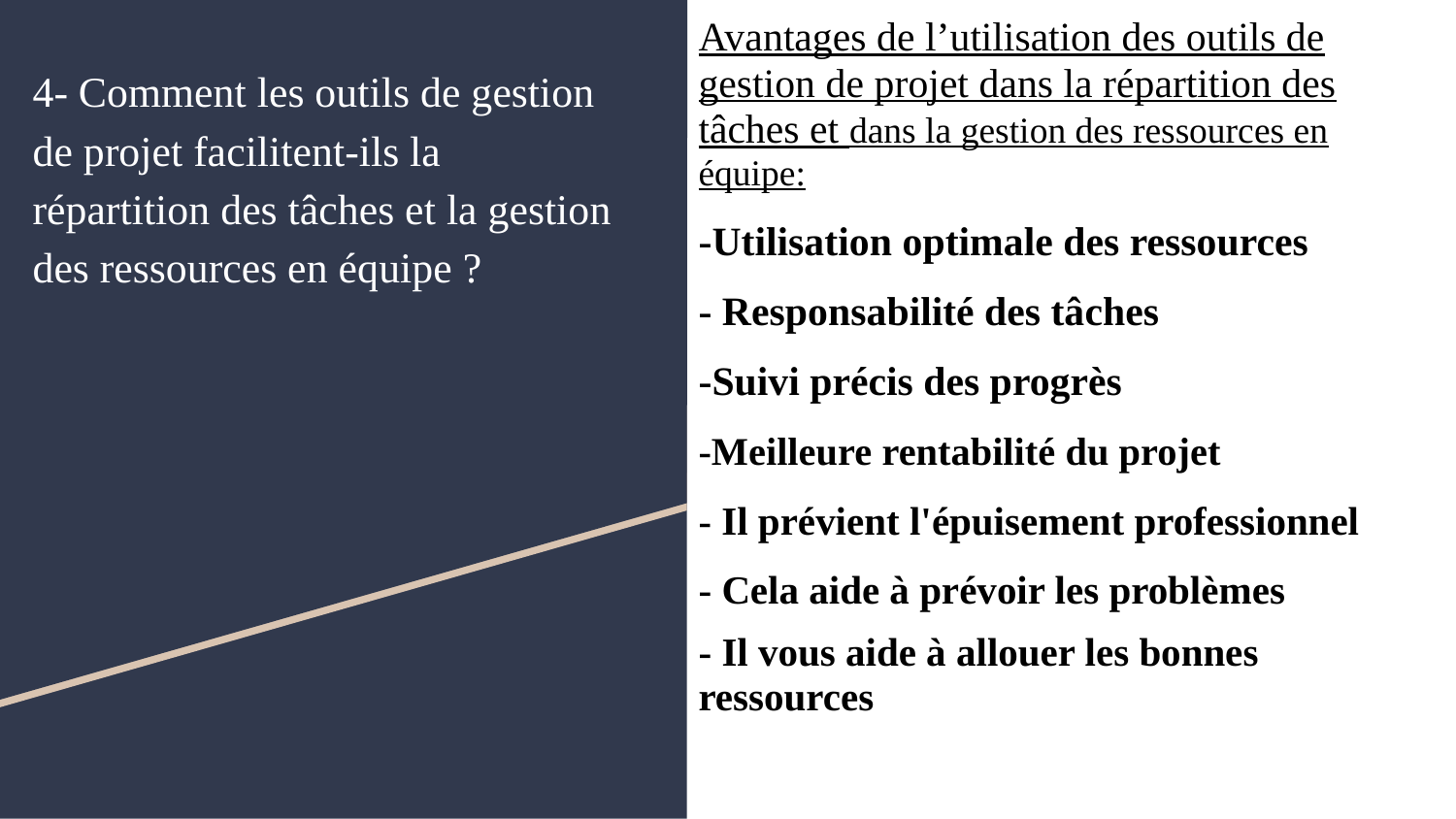

Avantages de l’utilisation des outils de gestion de projet dans la répartition des tâches et dans la gestion des ressources en équipe:
-Utilisation optimale des ressources
- Responsabilité des tâches
-Suivi précis des progrès
-Meilleure rentabilité du projet
- Il prévient l'épuisement professionnel
- Cela aide à prévoir les problèmes
- Il vous aide à allouer les bonnes ressources

# 4- Comment les outils de gestion de projet facilitent-ils la répartition des tâches et la gestion des ressources en équipe ?